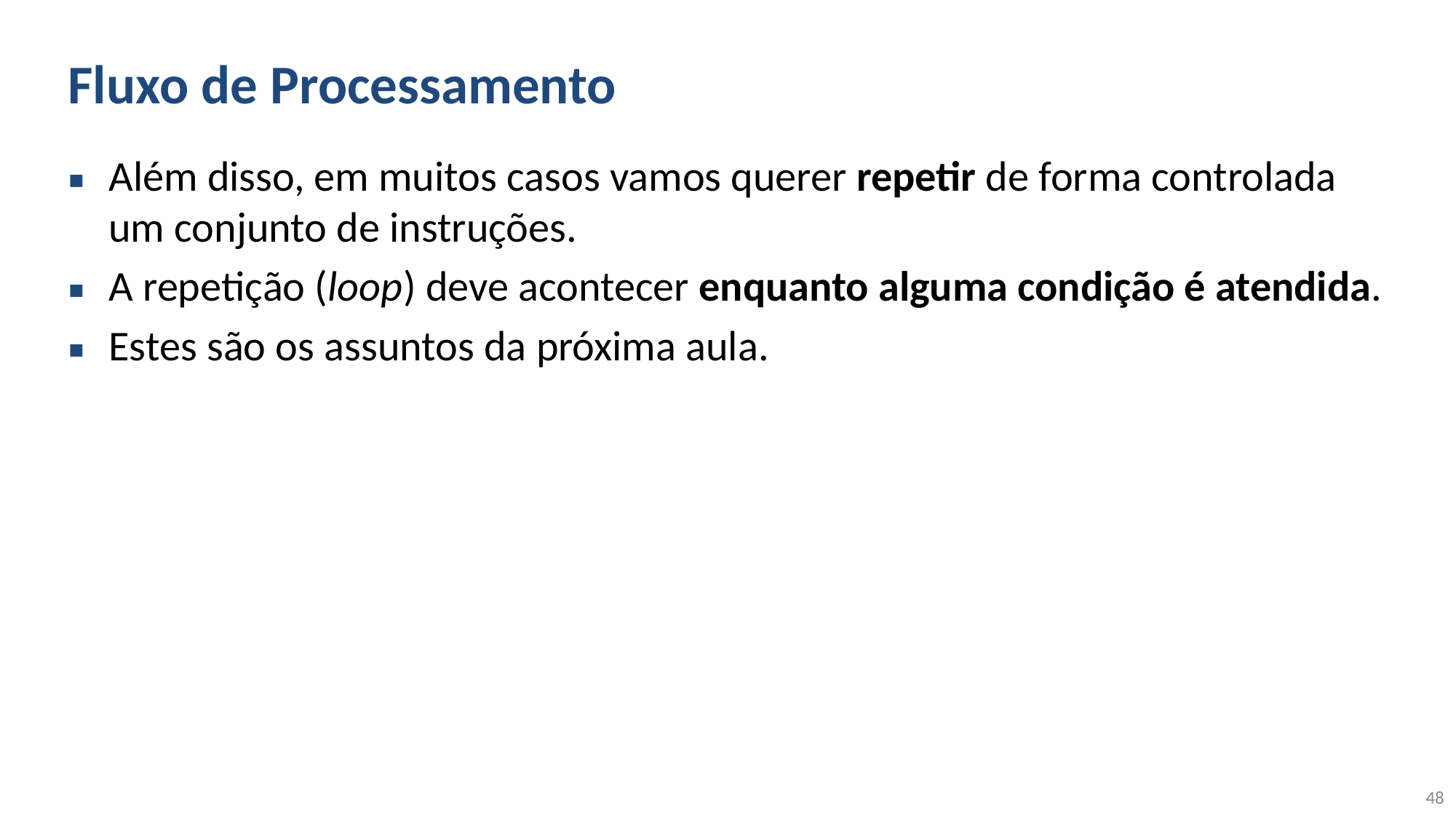

# Fluxo de Processamento
Além disso, em muitos casos vamos querer repetir de forma controlada um conjunto de instruções.
A repetição (loop) deve acontecer enquanto alguma condição é atendida.
Estes são os assuntos da próxima aula.

48